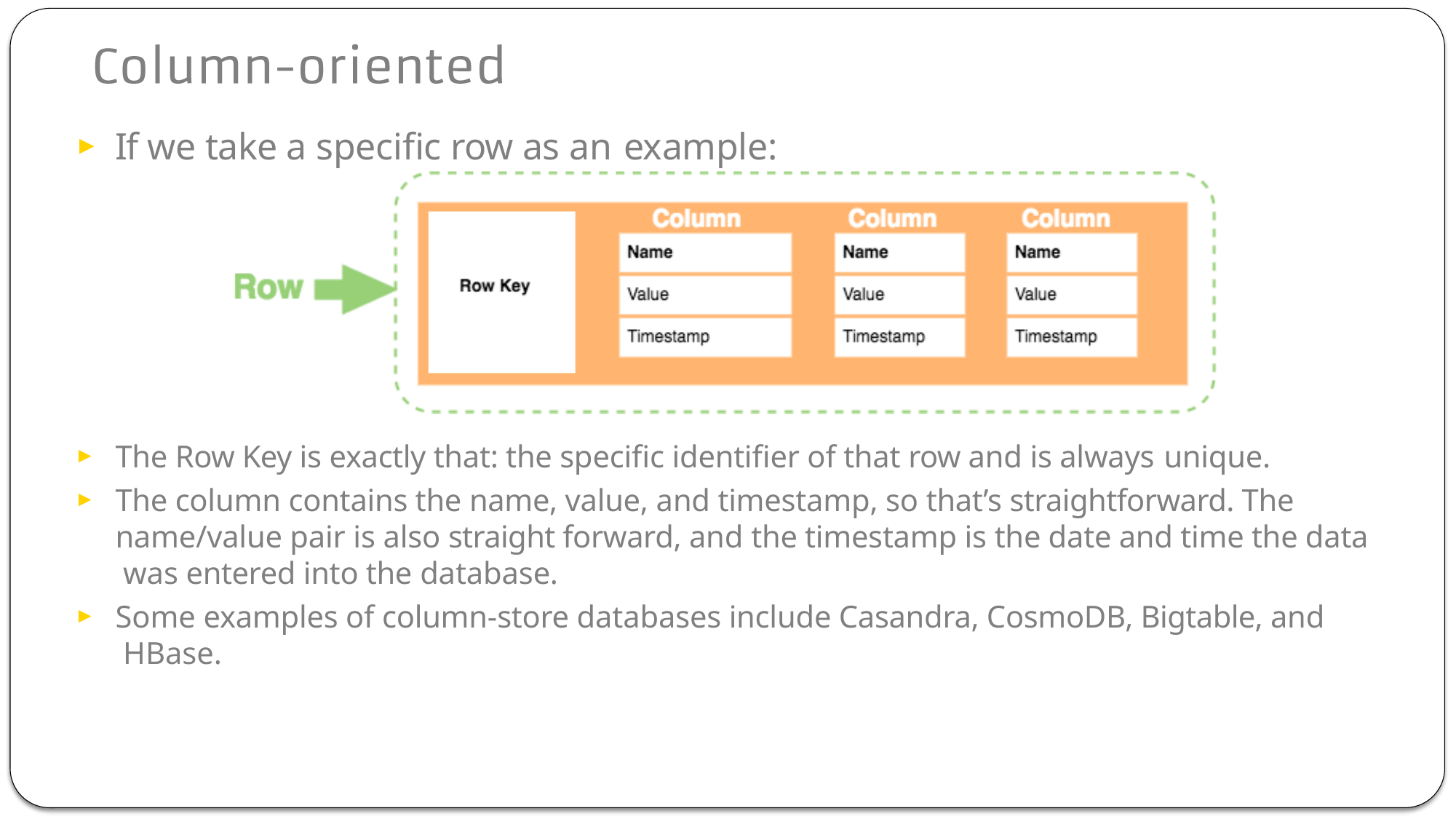

If we take a specific row as an example:

The Row Key is exactly that: the specific identifier of that row and is always unique.
The column contains the name, value, and timestamp, so that’s straightforward. The  name/value pair is also straight forward, and the timestamp is the date and time the data  was entered into the database.
Some examples of column-store databases include Casandra, CosmoDB, Bigtable, and  HBase.